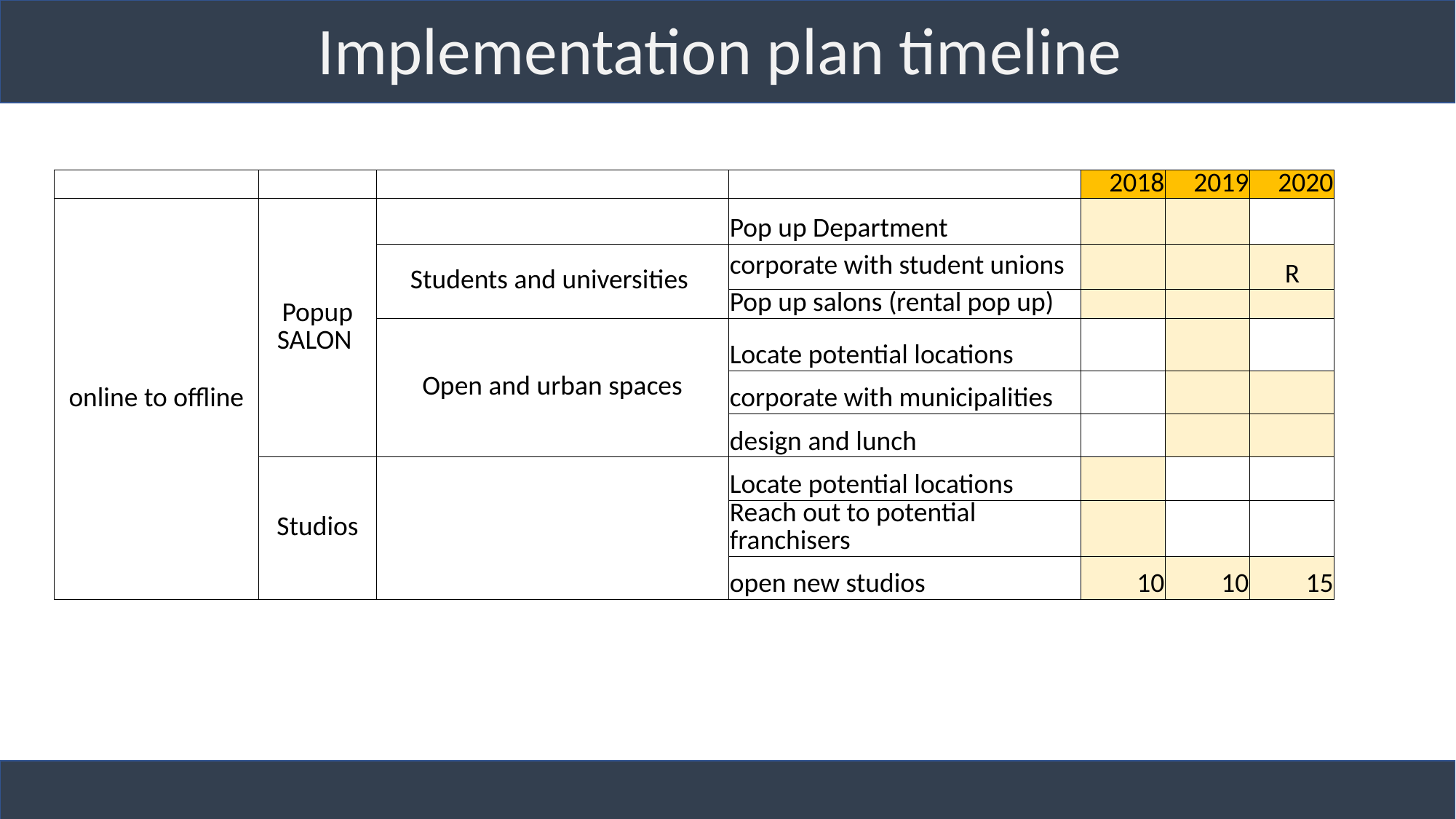

# Implementation plan timeline
|  |  |  |  | 2018 | 2019 | 2020 |
| --- | --- | --- | --- | --- | --- | --- |
| online to offline | Popup SALON |  | Pop up Department |  |  |  |
|  |  | Students and universities | corporate with student unions |  |  | R |
|  |  |  | Pop up salons (rental pop up) |  |  |  |
|  |  | Open and urban spaces | Locate potential locations |  |  |  |
|  |  |  | corporate with municipalities |  |  |  |
|  |  |  | design and lunch |  |  |  |
|  | Studios |  | Locate potential locations |  |  |  |
|  |  |  | Reach out to potential franchisers |  |  |  |
|  |  |  | open new studios | 10 | 10 | 15 |